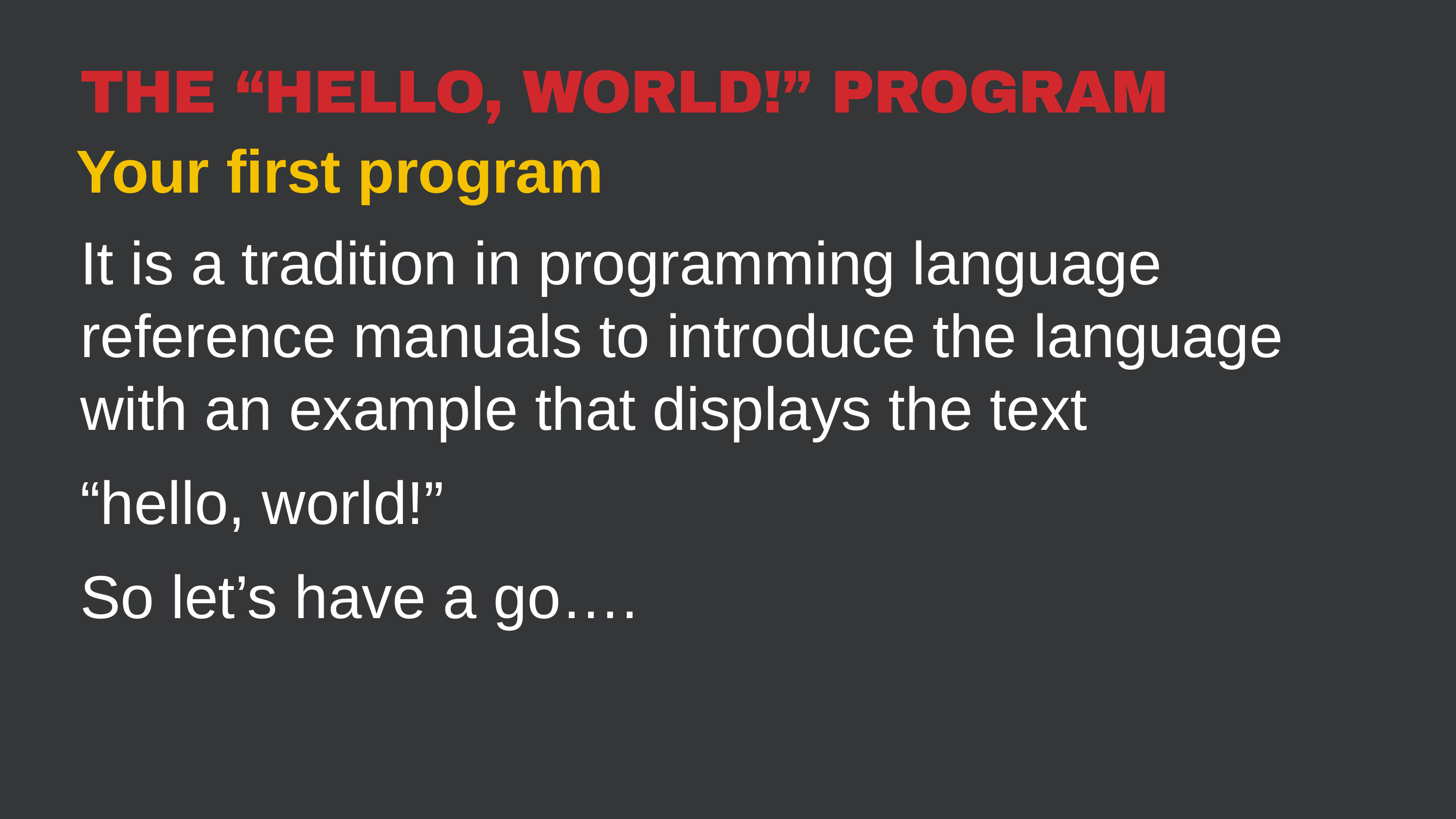

The “Hello, WORLD!” program
Your first program
It is a tradition in programming language reference manuals to introduce the language with an example that displays the text
“hello, world!”
So let’s have a go….